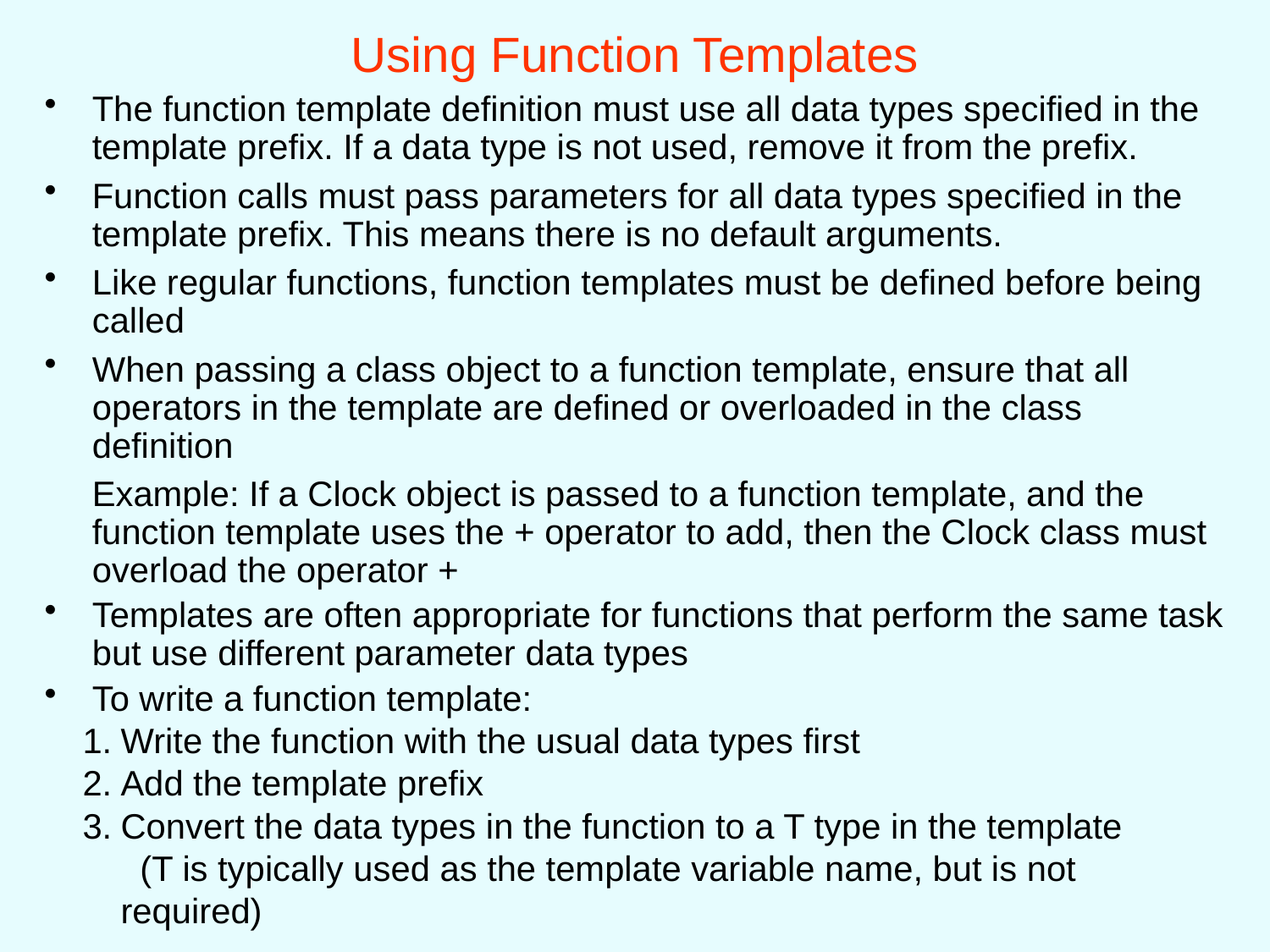

# Using Function Templates
The function template definition must use all data types specified in the template prefix. If a data type is not used, remove it from the prefix.
Function calls must pass parameters for all data types specified in the template prefix. This means there is no default arguments.
Like regular functions, function templates must be defined before being called
When passing a class object to a function template, ensure that all operators in the template are defined or overloaded in the class definition
	Example: If a Clock object is passed to a function template, and the function template uses the + operator to add, then the Clock class must overload the operator +
Templates are often appropriate for functions that perform the same task but use different parameter data types
To write a function template:
Write the function with the usual data types first
Add the template prefix
Convert the data types in the function to a T type in the template
	  (T is typically used as the template variable name, but is not required)